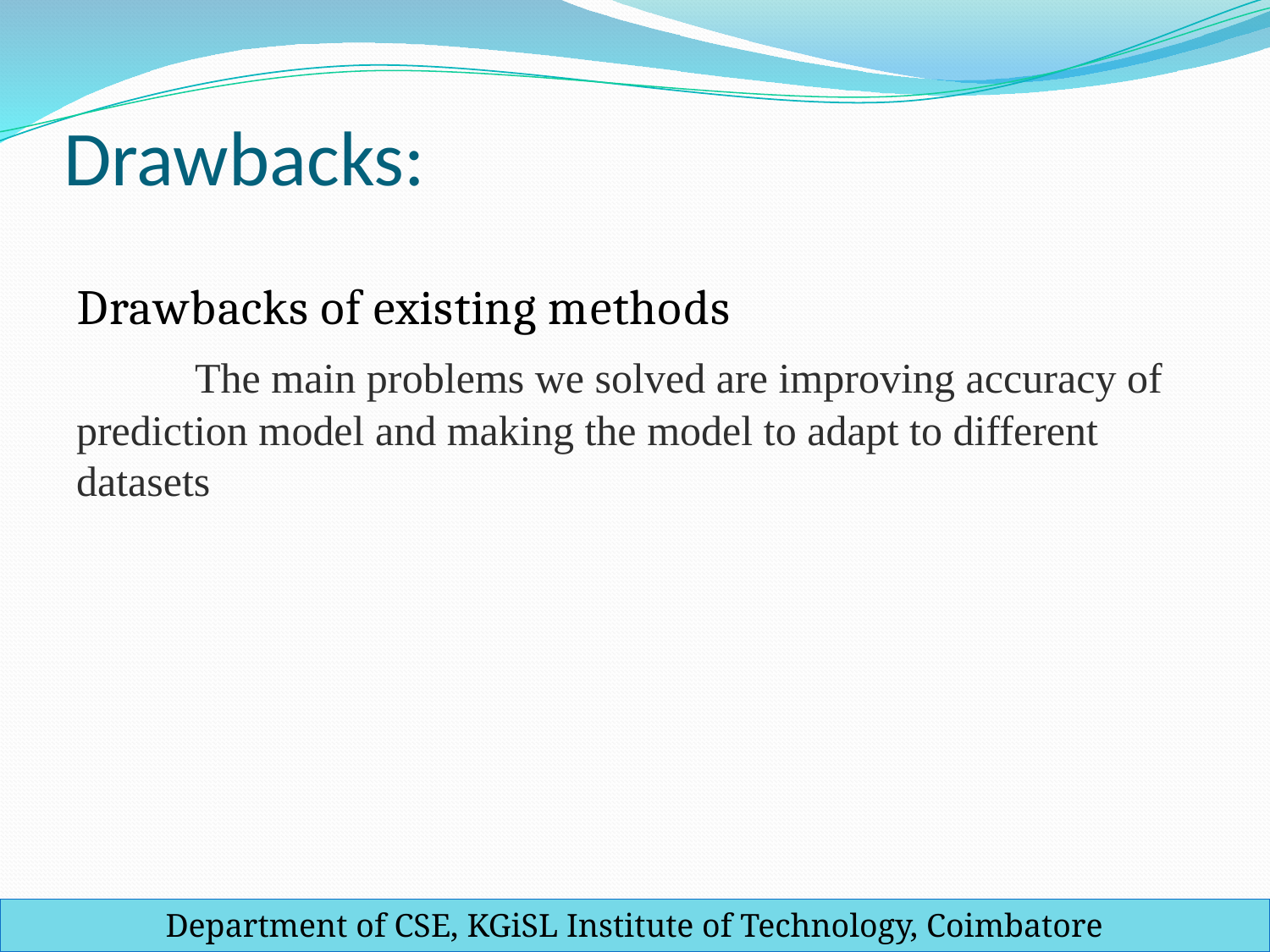

# Drawbacks:
Drawbacks of existing methods
           The main problems we solved are improving accuracy of prediction model and making the model to adapt to different datasets

Department of CSE, KGiSL Institute of Technology, Coimbatore